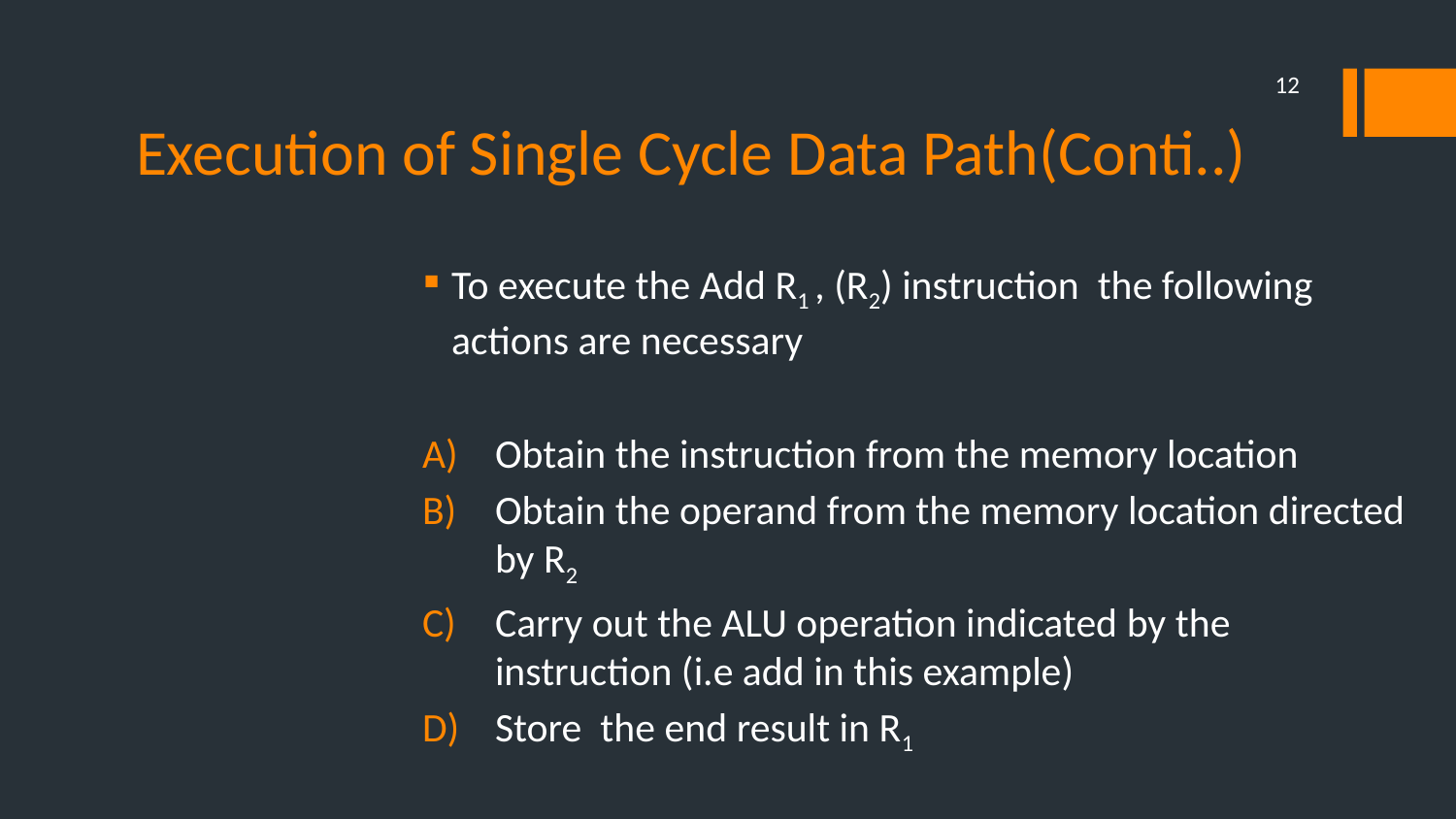

# Execution of Single Cycle Data Path(Conti..)
12
To execute the Add R1 , (R2) instruction  the following actions are necessary

Obtain the instruction from the memory location
Obtain the operand from the memory location directed by R2
Carry out the ALU operation indicated by the instruction (i.e add in this example)
Store  the end result in R1